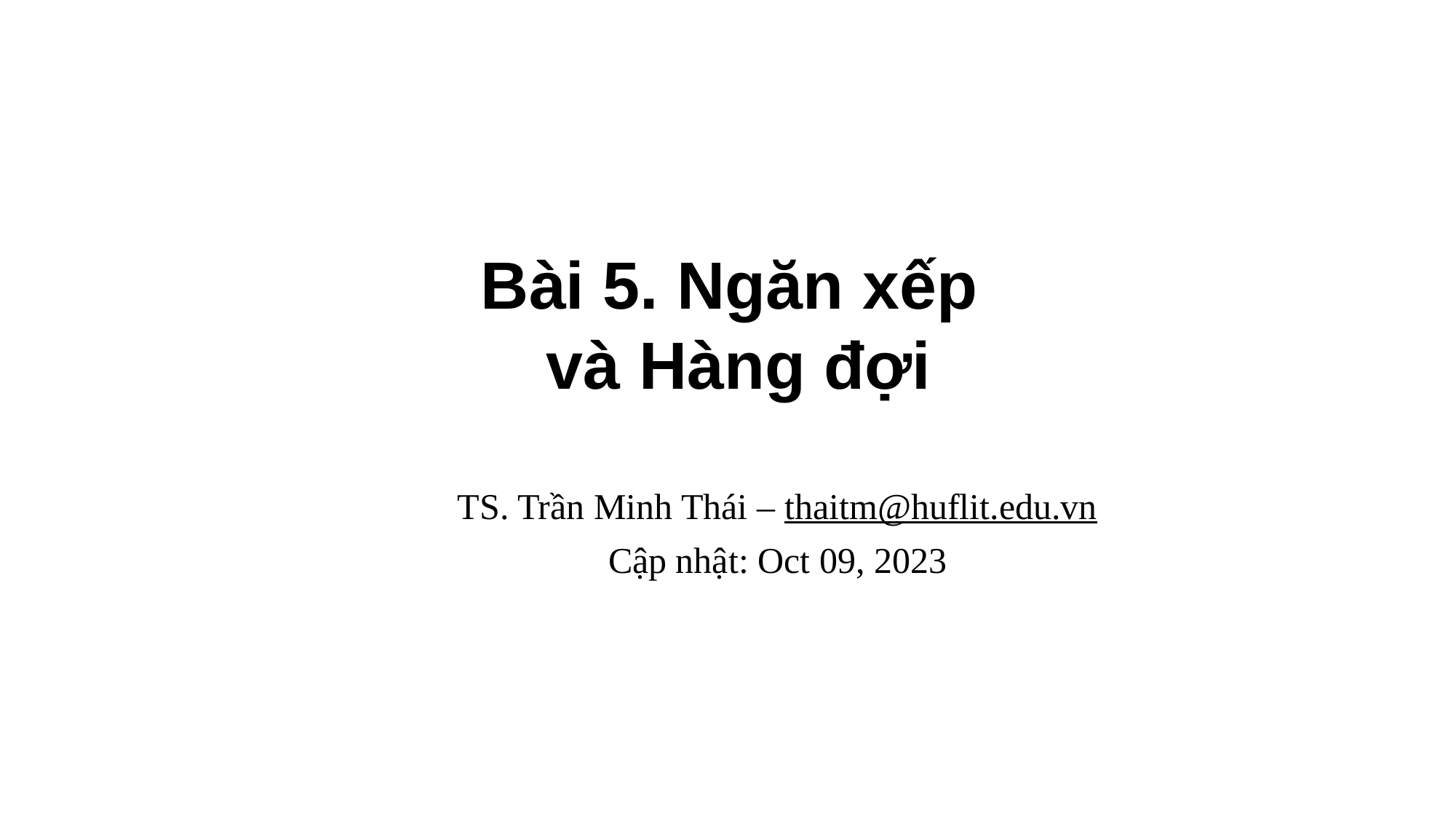

Bài 5. Ngăn xếp
và Hàng đợi
TS. Trần Minh Thái – thaitm@huflit.edu.vn
Cập nhật: Oct 09, 2023